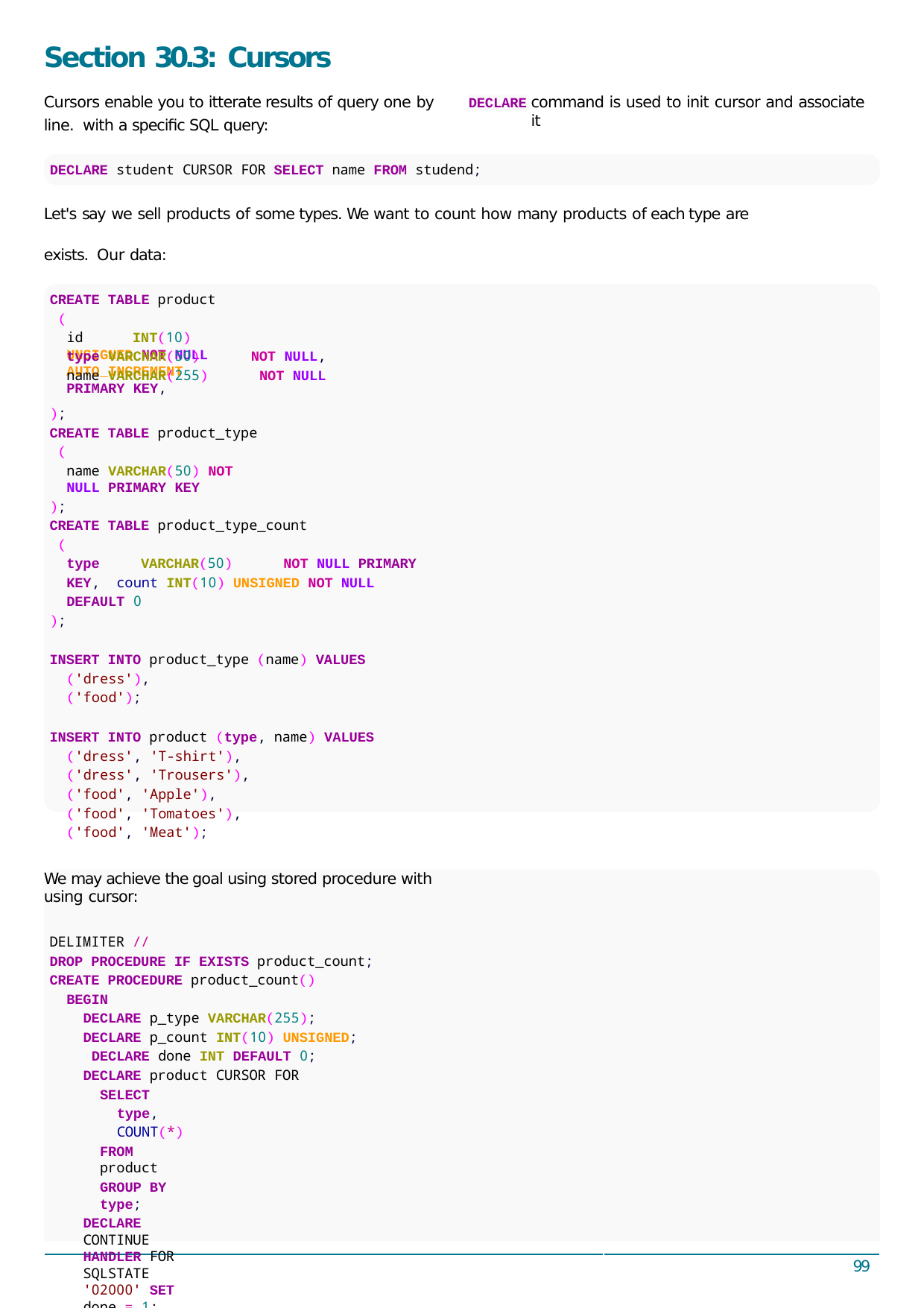

Section 30.3: Cursors
Cursors enable you to itterate results of query one by line.  with a speciﬁc SQL query:
command is used to init cursor and associate it
DECLARE

DECLARE student CURSOR FOR SELECT name FROM studend;
Let's say we sell products of some types. We want to count how many products of each type are exists.  Our data:

CREATE TABLE product  (
id	INT(10) UNSIGNED NOT NULL AUTO_INCREMENT PRIMARY KEY,

type VARCHAR(50)  name VARCHAR(255)
NOT NULL,  NOT NULL
);
CREATE TABLE product_type  (
name VARCHAR(50) NOT NULL PRIMARY KEY
);
CREATE TABLE product_type_count  (
type	VARCHAR(50)	NOT NULL PRIMARY KEY,  count INT(10) UNSIGNED NOT NULL DEFAULT 0
);

INSERT INTO product_type (name) VALUES
('dress'),
('food');

INSERT INTO product (type, name) VALUES
('dress', 'T-shirt'),
('dress', 'Trousers'),
('food', 'Apple'),
('food', 'Tomatoes'),
('food', 'Meat');

We may achieve the goal using stored procedure with using cursor:

DELIMITER //
DROP PROCEDURE IF EXISTS product_count;
CREATE PROCEDURE product_count()
BEGIN
DECLARE p_type VARCHAR(255);  DECLARE p_count INT(10) UNSIGNED;  DECLARE done INT DEFAULT 0;
DECLARE product CURSOR FOR
SELECT
type,  COUNT(*)
FROM product
GROUP BY type;
DECLARE CONTINUE HANDLER FOR SQLSTATE '02000' SET done = 1;
TRUNCATE product_type;  OPEN product;

99